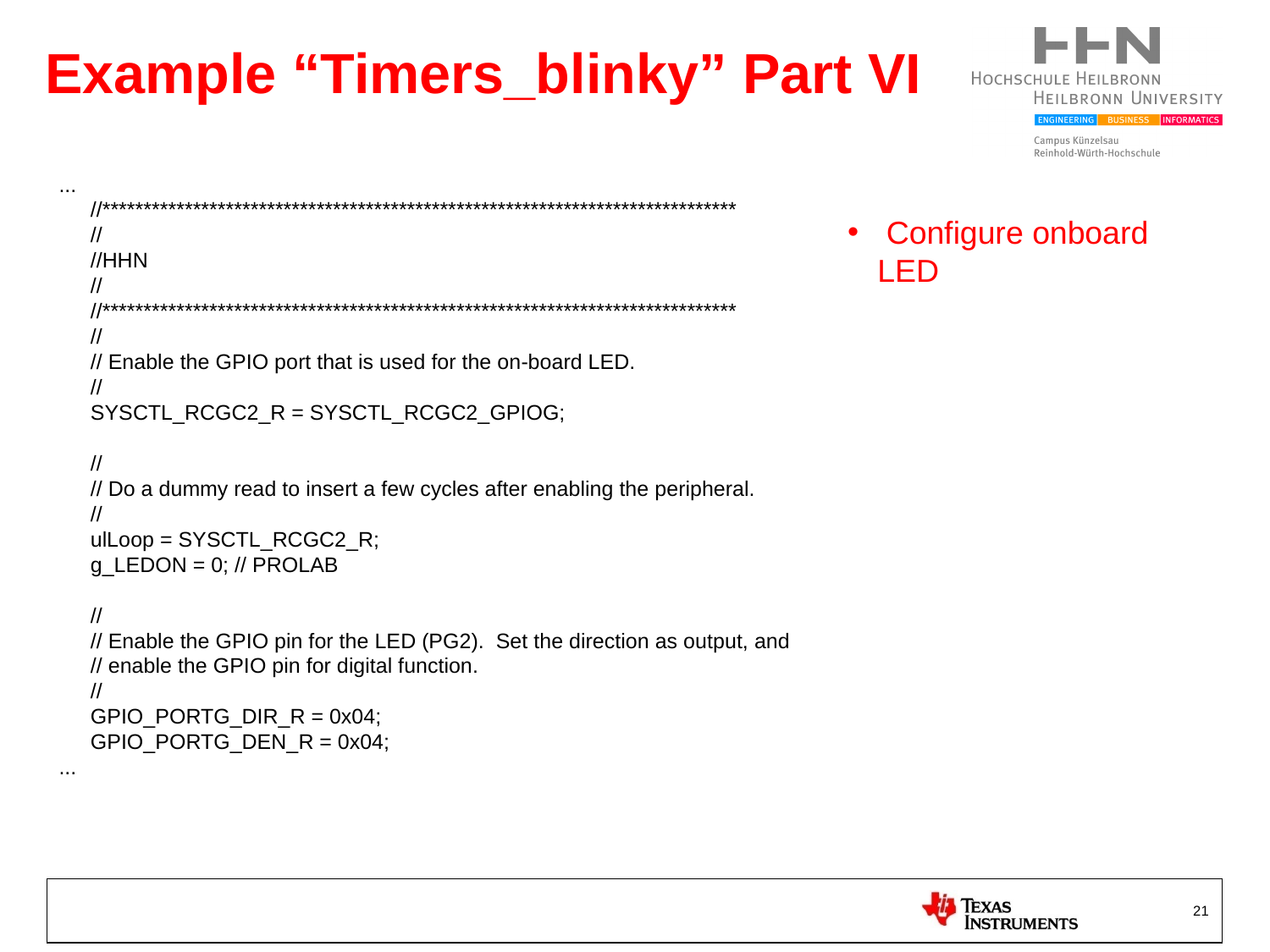

# Example “Timers_blinky” Part VI
...
	//*****************************************************************************
	//
	//HHN
	//
	//*****************************************************************************
	//
	// Enable the GPIO port that is used for the on-board LED.
    	//
    	SYSCTL_RCGC2_R = SYSCTL_RCGC2_GPIOG;

    	//
    	// Do a dummy read to insert a few cycles after enabling the peripheral.
    	//
    	ulLoop = SYSCTL_RCGC2_R;
    	g_LEDON = 0; // PROLAB

    	//
    	// Enable the GPIO pin for the LED (PG2).  Set the direction as output, and
    	// enable the GPIO pin for digital function.
    	//
    	GPIO_PORTG_DIR_R = 0x04;
    	GPIO_PORTG_DEN_R = 0x04;
...

 Configure onboard LED

21